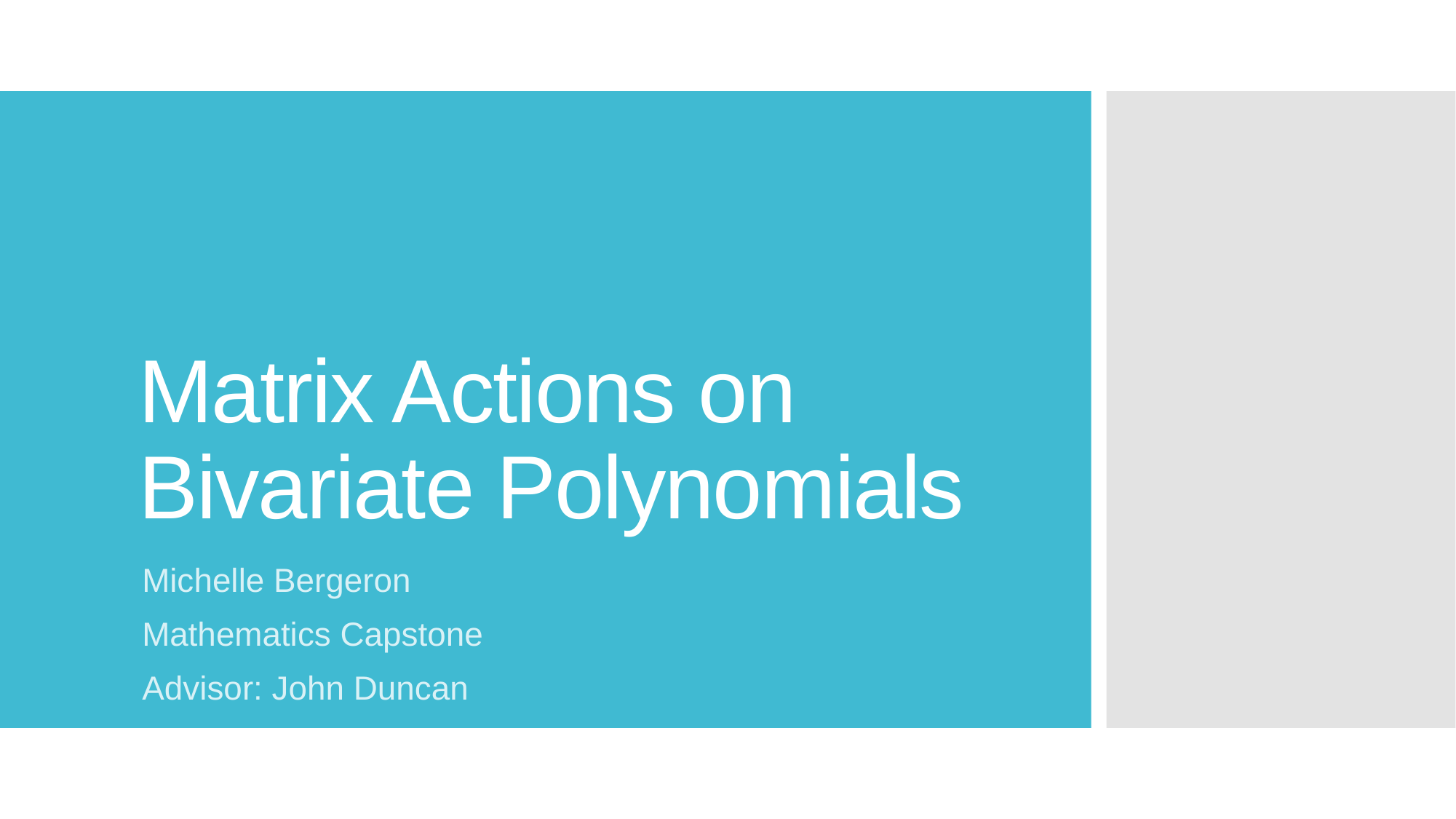

# Matrix Actions on Bivariate Polynomials
Michelle Bergeron
Mathematics Capstone
Advisor: John Duncan